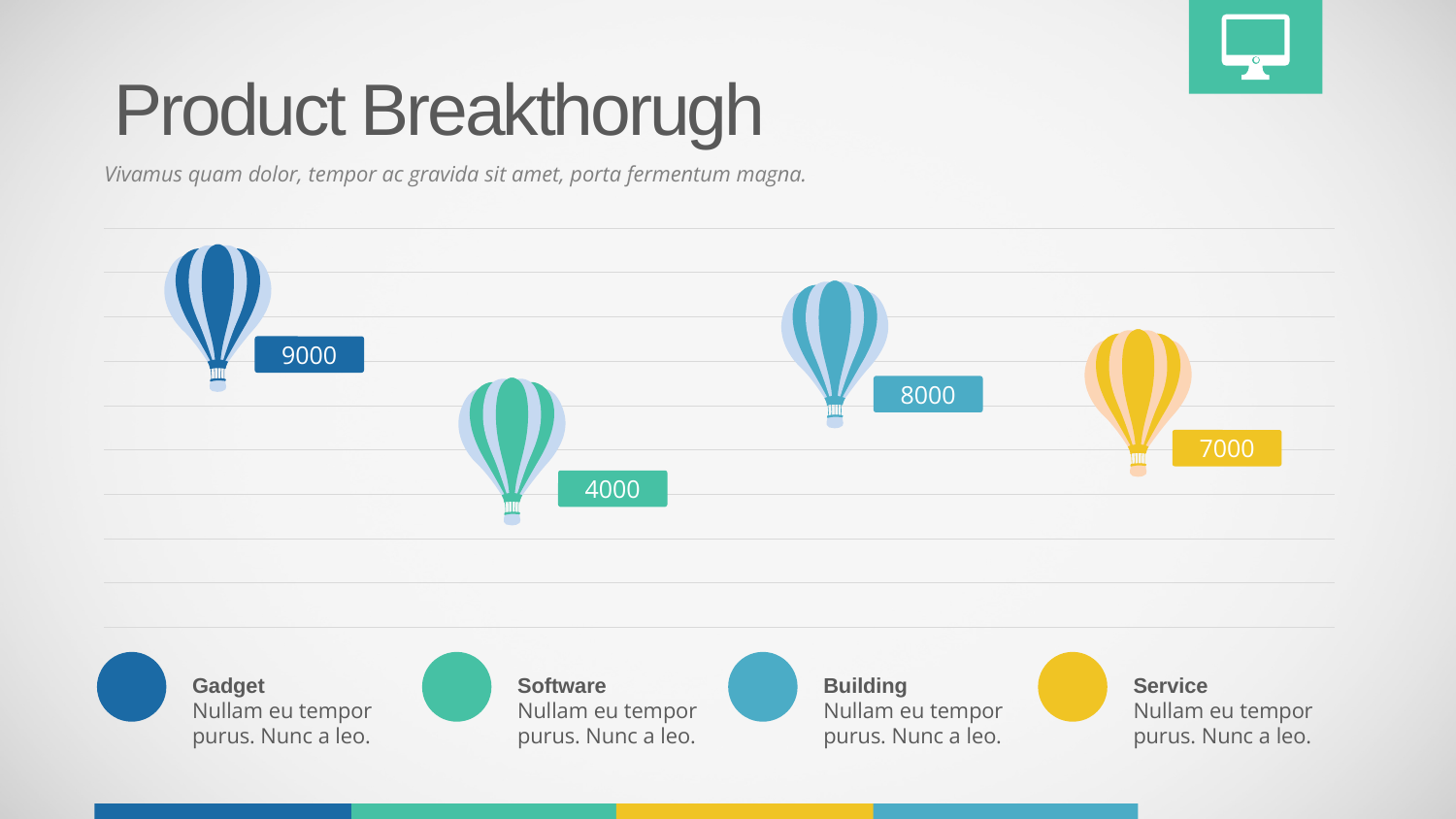

Product Breakthorugh
Vivamus quam dolor, tempor ac gravida sit amet, porta fermentum magna.

9000

8000
7000
4000

Gadget
Nullam eu tempor purus. Nunc a leo.

Software
Nullam eu tempor purus. Nunc a leo.

Building
Nullam eu tempor purus. Nunc a leo.

Service
Nullam eu tempor purus. Nunc a leo.